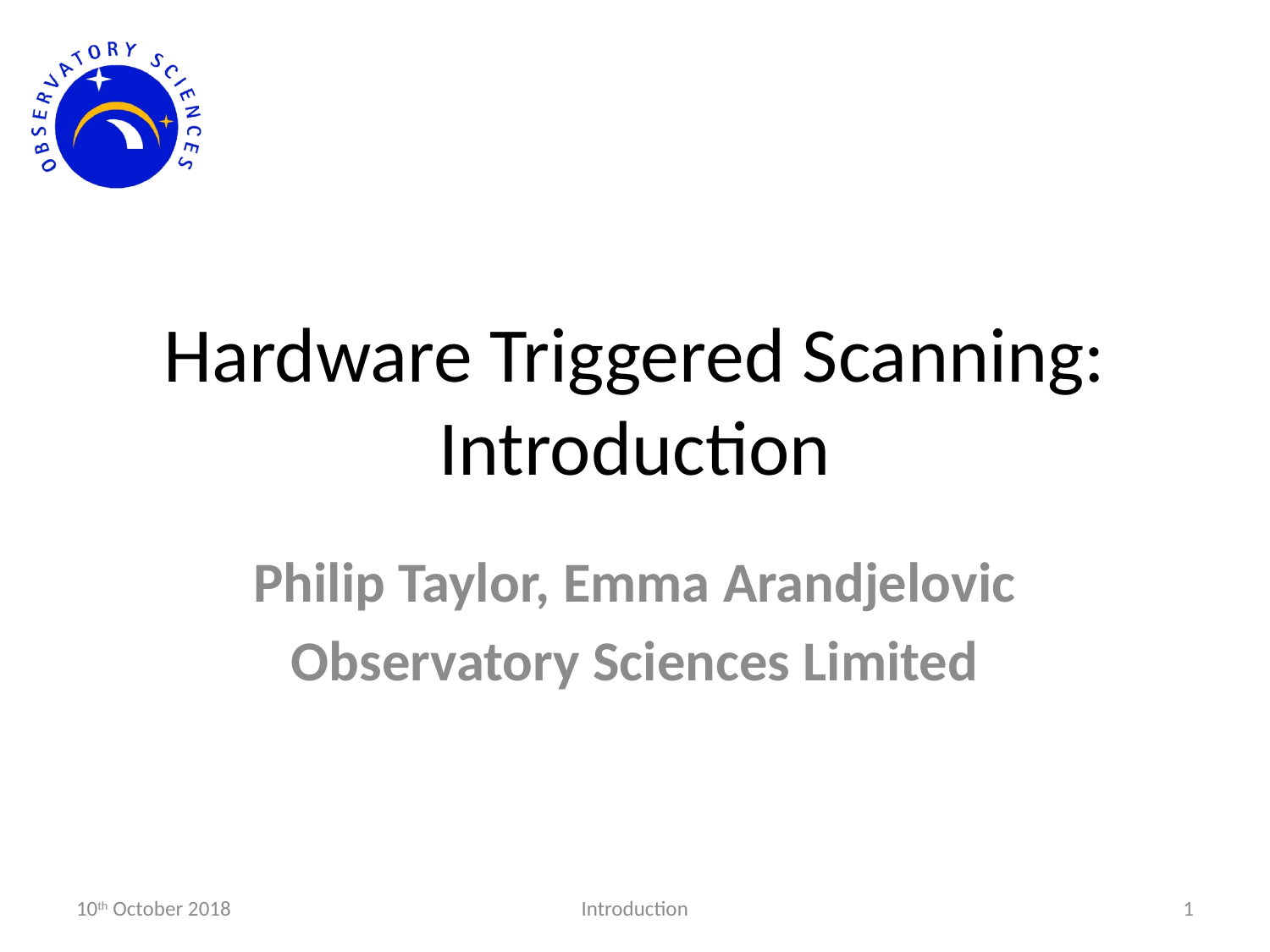

# Hardware Triggered Scanning: Introduction
Philip Taylor, Emma Arandjelovic
Observatory Sciences Limited
10th October 2018
Introduction
1